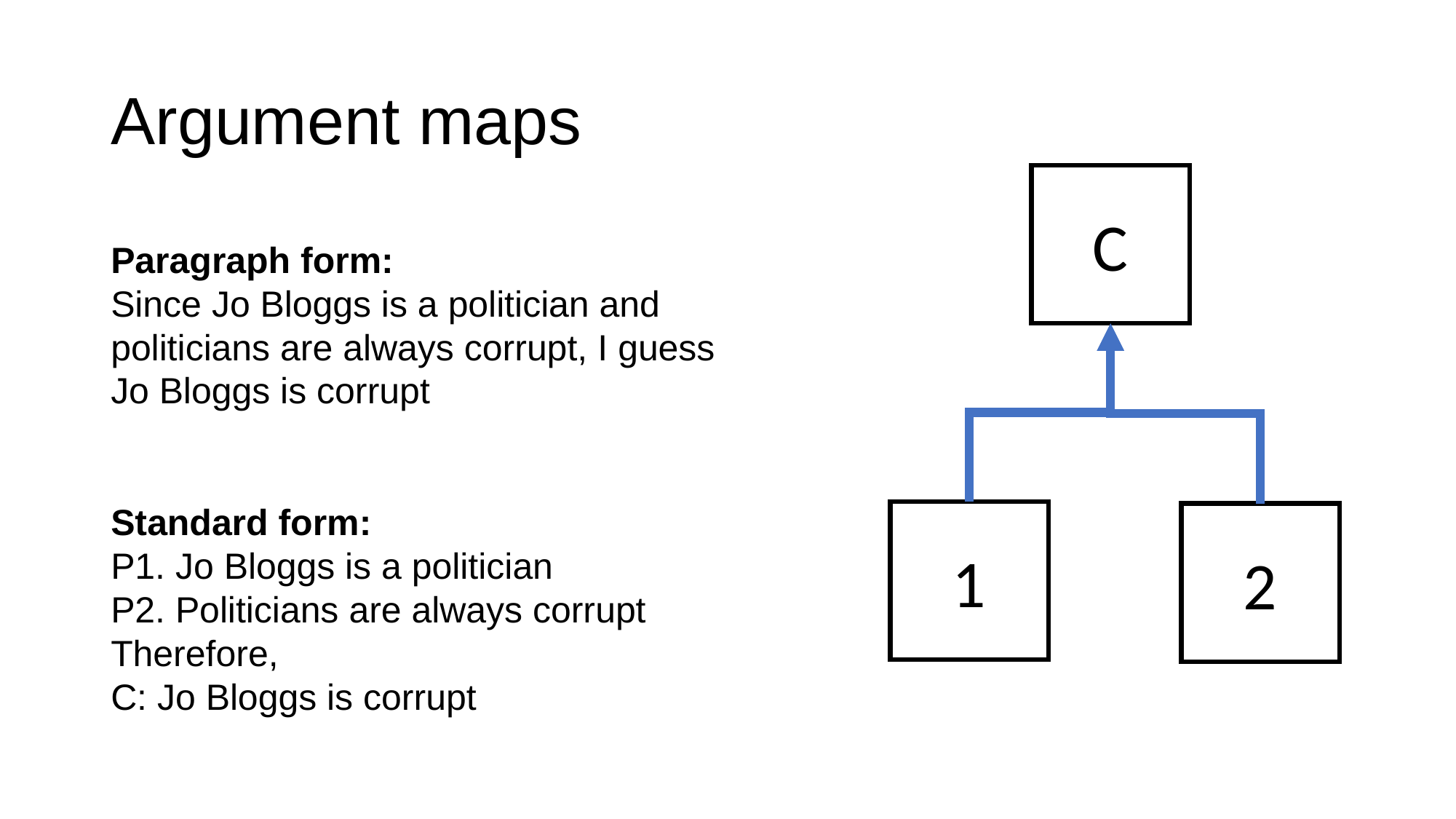

# Argument maps
C
Paragraph form:
Since Jo Bloggs is a politician and politicians are always corrupt, I guess Jo Bloggs is corrupt

Standard form:
P1. Jo Bloggs is a politician
P2. Politicians are always corrupt
Therefore,
C: Jo Bloggs is corrupt

1
2